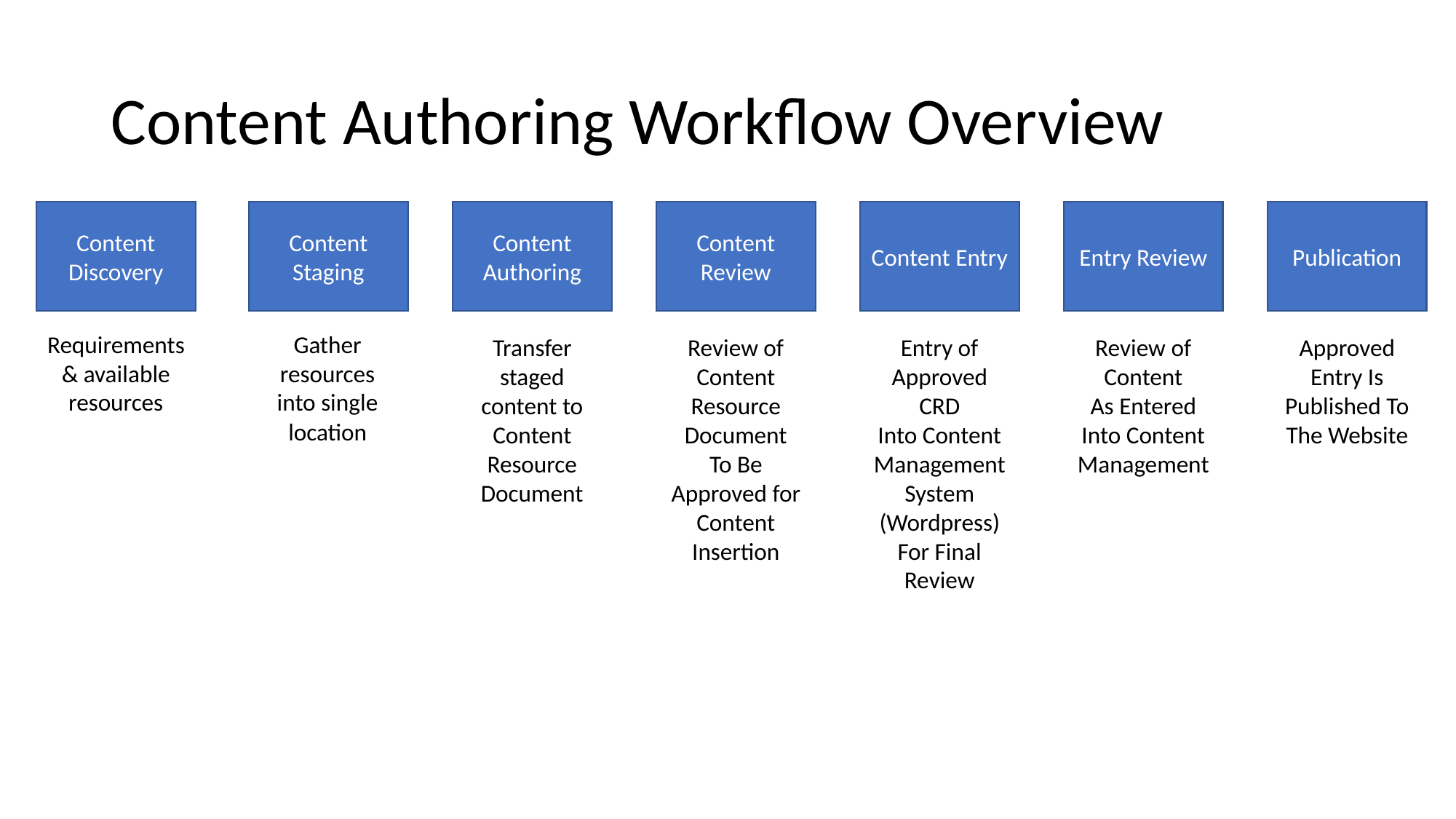

# Content Authoring Workflow Overview
Content Discovery
Requirements & available resources
Content Staging
Gather resources into single location
Content Authoring
Transfer staged content to Content Resource Document
Content Review
Review of Content Resource Document
To Be Approved for Content Insertion
Content Entry
Entry of Approved CRD
Into Content Management System (Wordpress)
For Final Review
Entry Review
Review of Content
As Entered Into Content Management
Publication
Approved Entry Is Published To The Website